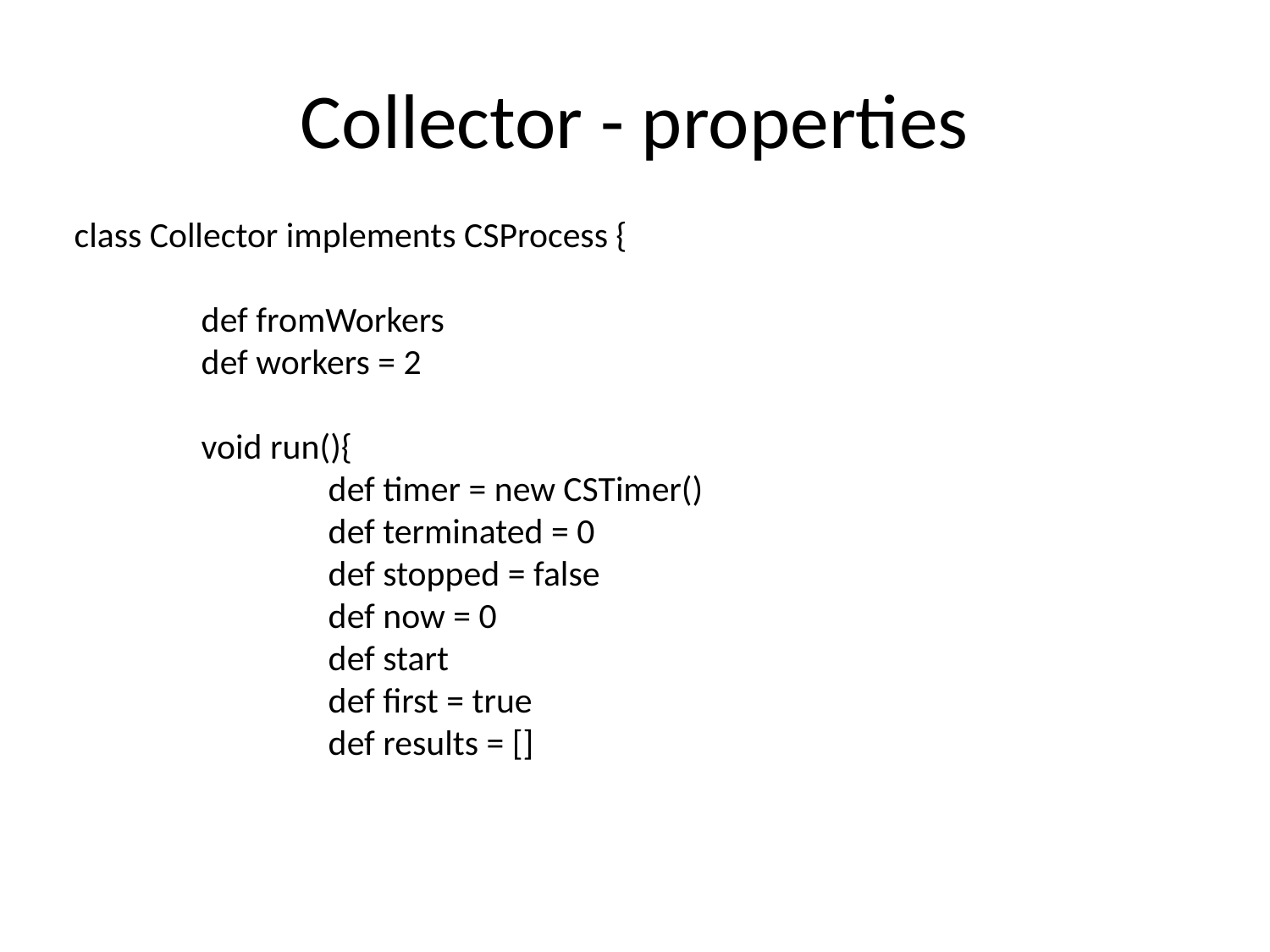

# Collector - properties
class Collector implements CSProcess {

	def fromWorkers
	def workers = 2

	void run(){
		def timer = new CSTimer()
		def terminated = 0
		def stopped = false
		def now = 0
		def start
		def first = true
		def results = []